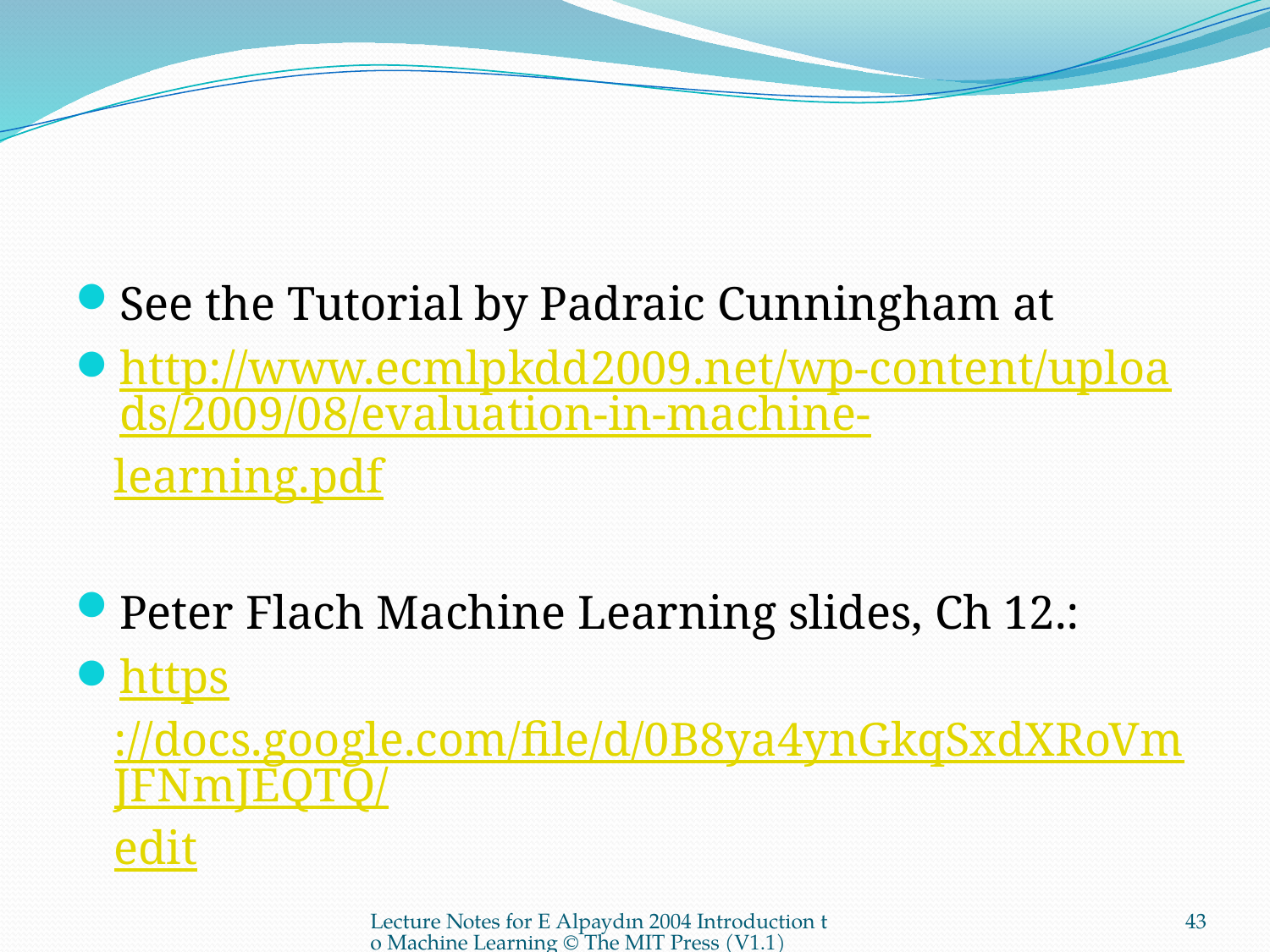

#
See the Tutorial by Padraic Cunningham at
http://www.ecmlpkdd2009.net/wp-content/uploads/2009/08/evaluation-in-machine-learning.pdf

Peter Flach Machine Learning slides, Ch 12.:
https://docs.google.com/file/d/0B8ya4ynGkqSxdXRoVmJFNmJEQTQ/edit

Lecture Notes for E Alpaydın 2004 Introduction to Machine Learning © The MIT Press (V1.1)
43